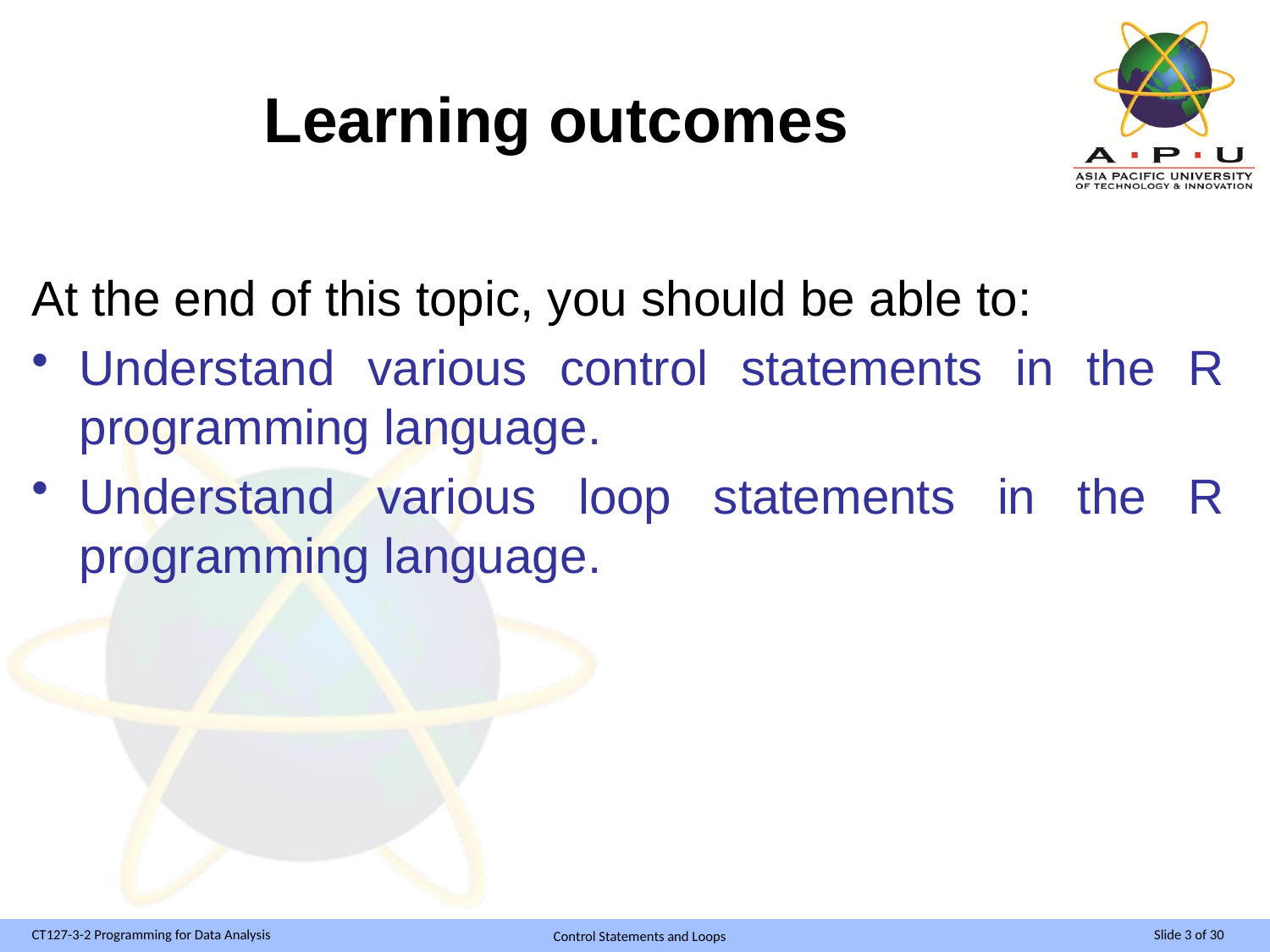

# Learning outcomes
At the end of this topic, you should be able to:
Understand various control statements in the R programming language.
Understand various loop statements in the R programming language.